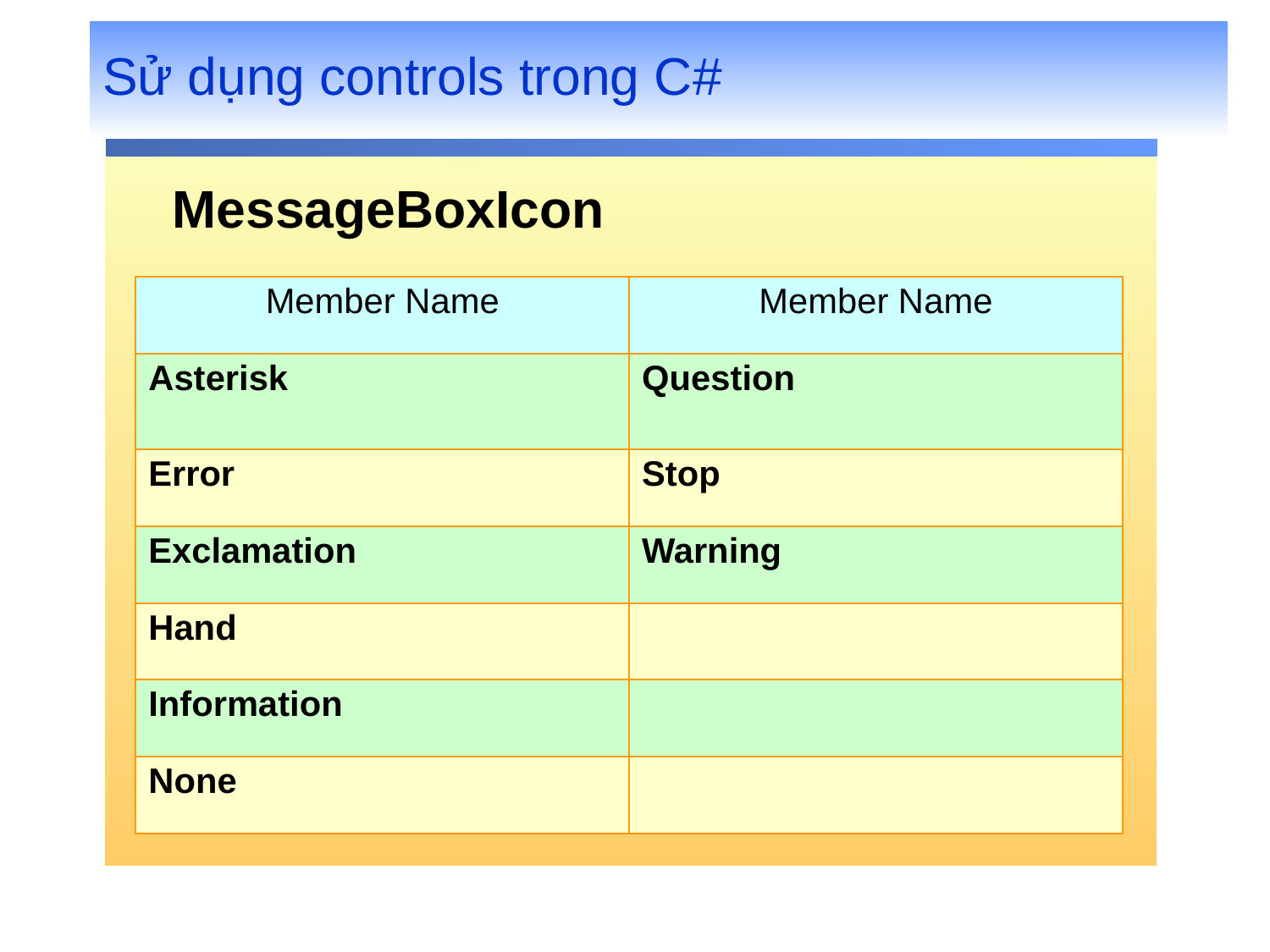

# Sử dụng controls trong C#
MessageBoxIcon
Member Name
Member Name
Asterisk
Question
Error
Stop
Exclamation
Warning
Hand

Information

None